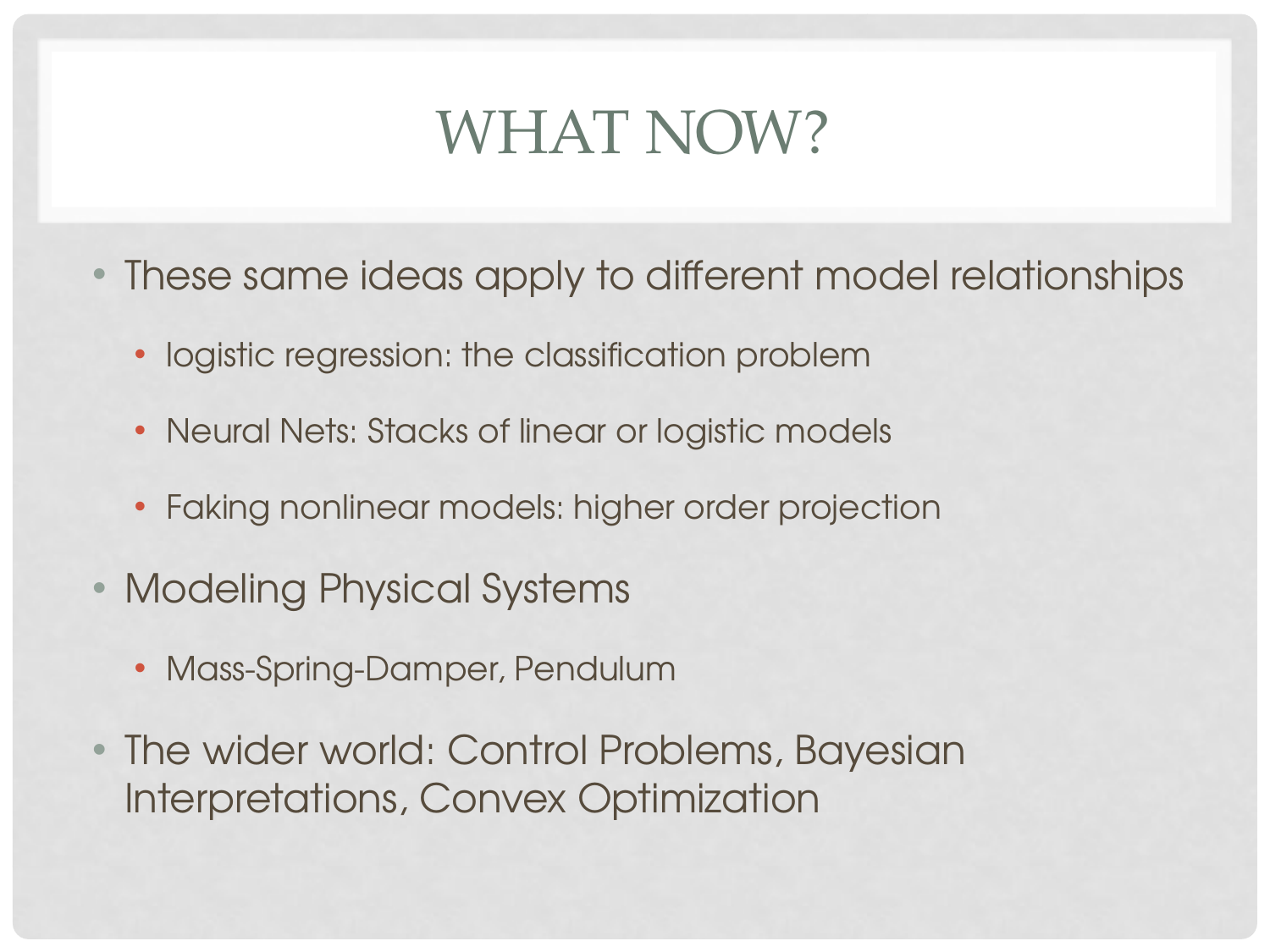

# What now?
These same ideas apply to different model relationships
logistic regression: the classification problem
Neural Nets: Stacks of linear or logistic models
Faking nonlinear models: higher order projection
Modeling Physical Systems
Mass-Spring-Damper, Pendulum
The wider world: Control Problems, Bayesian Interpretations, Convex Optimization